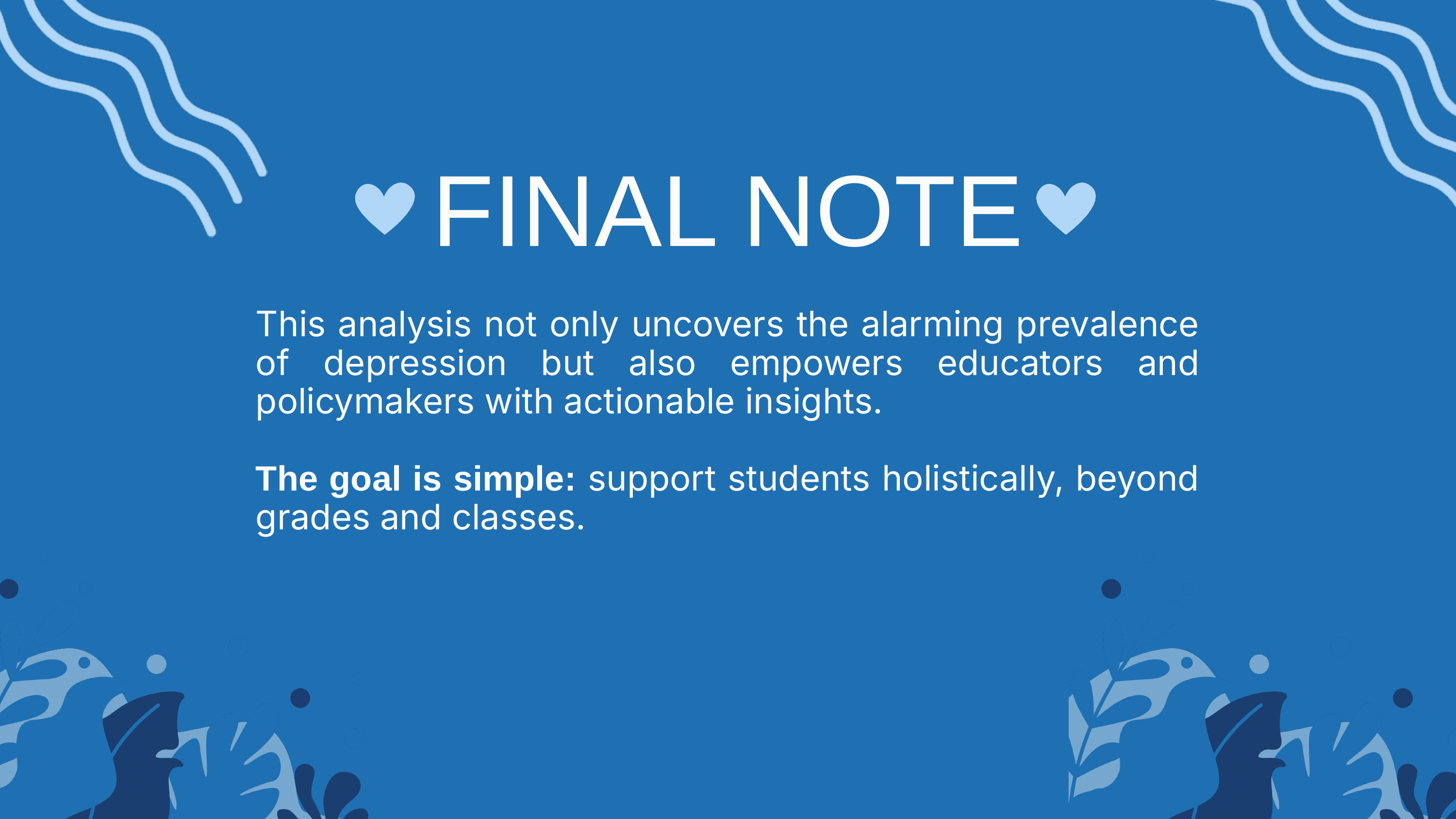

FINAL NOTE

This analysis not only uncovers the alarming prevalence of depression but also empowers educators and policymakers with actionable insights.

The goal is simple: support students holistically, beyond grades and classes.